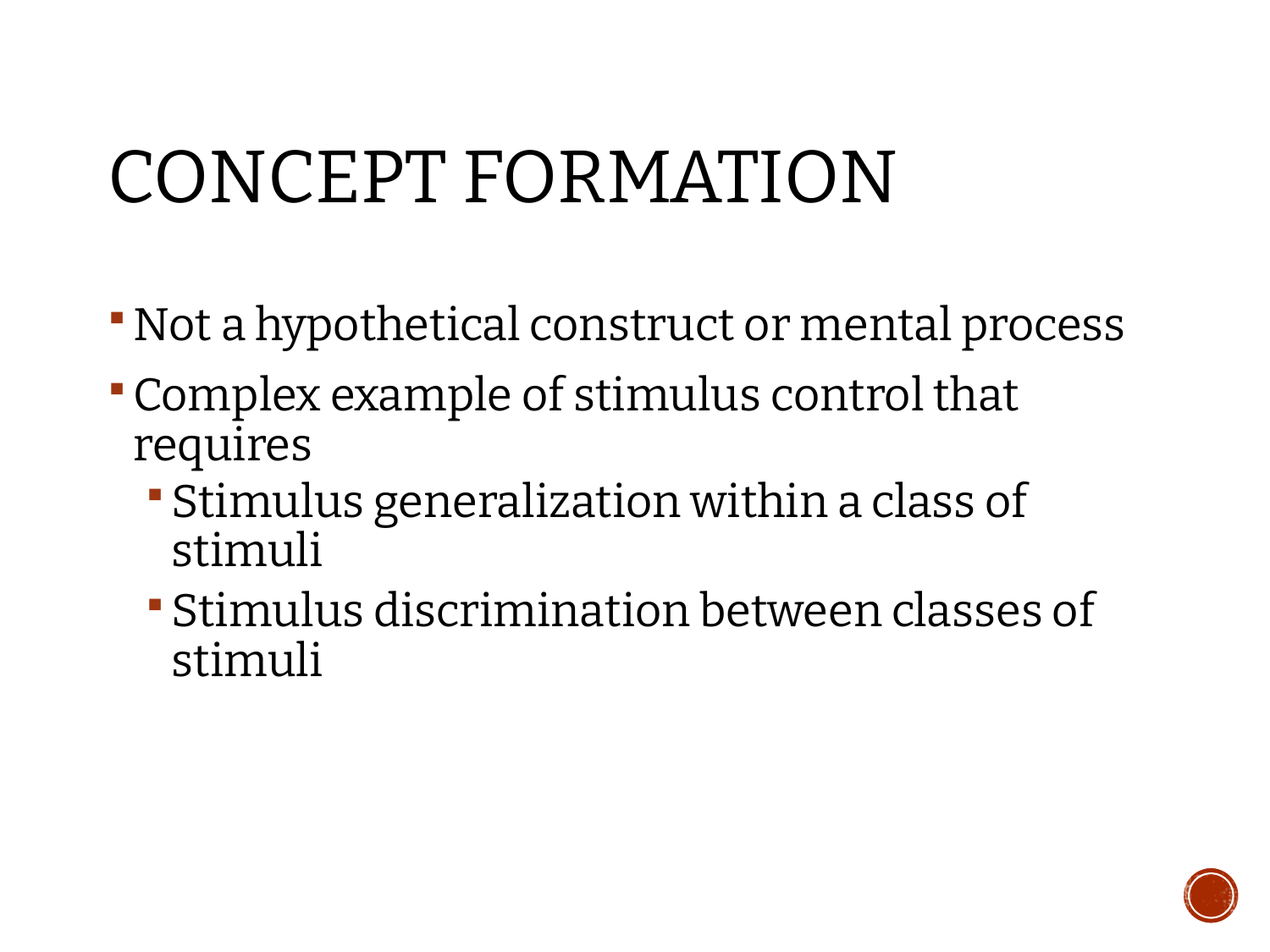

# Concept Formation
Not a hypothetical construct or mental process
Complex example of stimulus control that requires
Stimulus generalization within a class of stimuli
Stimulus discrimination between classes of stimuli